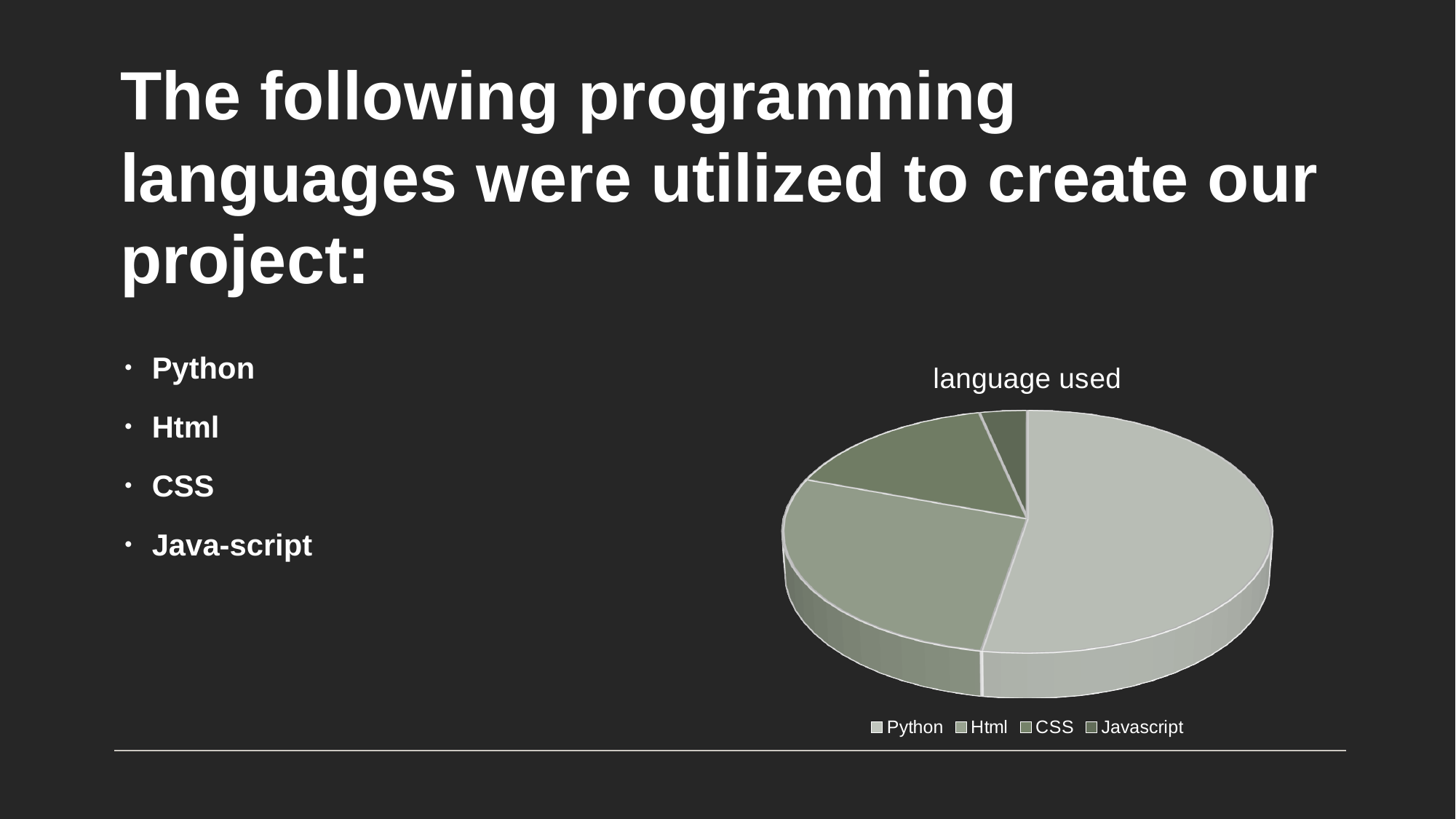

# The following programming languages were utilized to create our project:
Python
Html
CSS
Java-script

[unsupported chart]